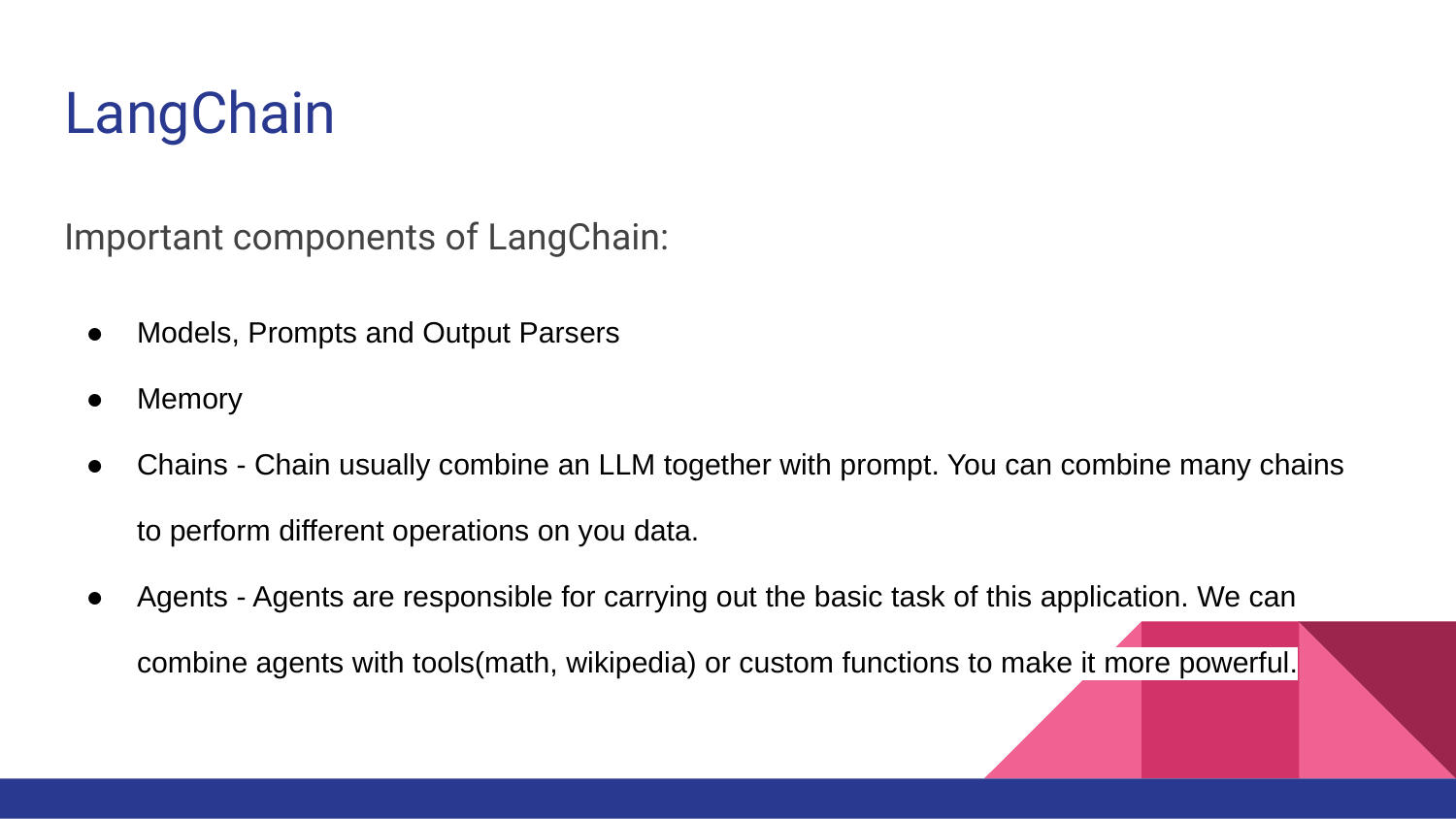

# LangChain
Important components of LangChain:
Models, Prompts and Output Parsers
Memory
Chains - Chain usually combine an LLM together with prompt. You can combine many chains to perform different operations on you data.
Agents - Agents are responsible for carrying out the basic task of this application. We can combine agents with tools(math, wikipedia) or custom functions to make it more powerful.